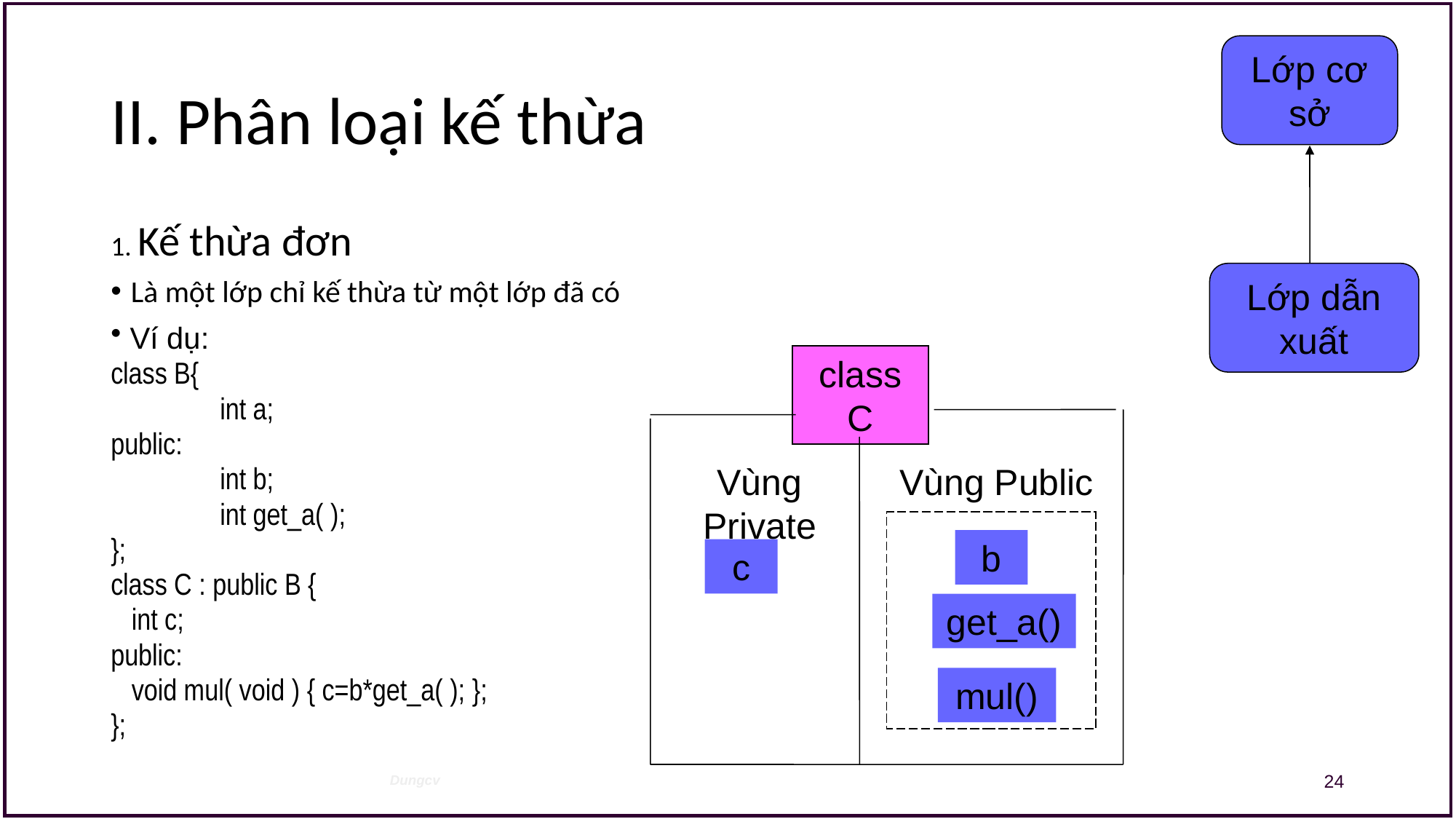

Lớp cơ sở

Lớp dẫn xuất
# II. Phân loại kế thừa
1. Kế thừa đơn
Là một lớp chỉ kế thừa từ một lớp đã có
 Ví dụ:
class B{
	int a;
public:
	int b;
	int get_a( );
};
class C : public B {
   int c;
public:
   void mul( void ) { c=b*get_a( ); };
};
class C

Vùng Private
Vùng Public

b
c
get_a()
mul()
24